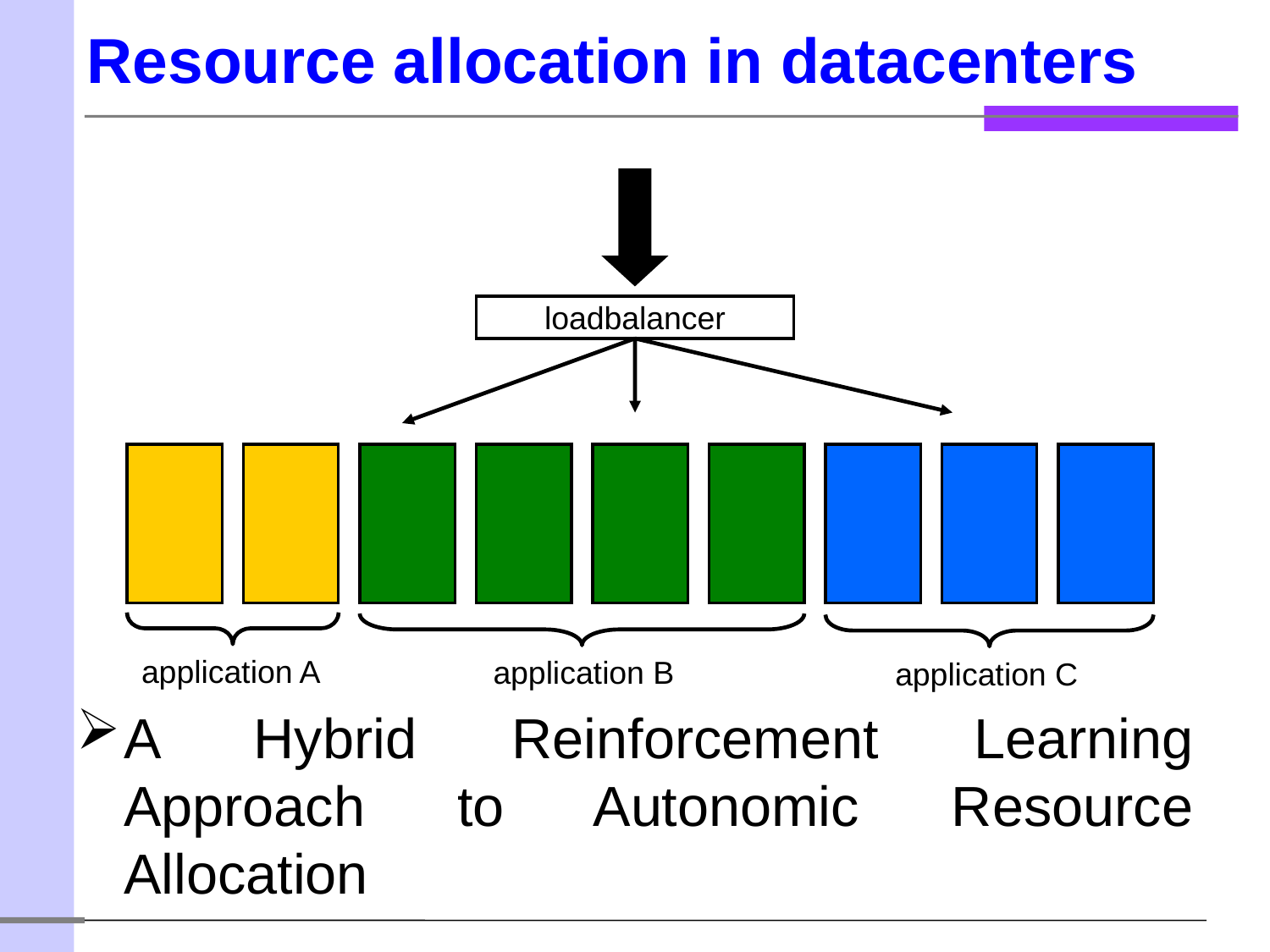

# Resource allocation in datacenters

A Hybrid Reinforcement Learning Approach to Autonomic Resource Allocation
loadbalancer

application A
application B
application C